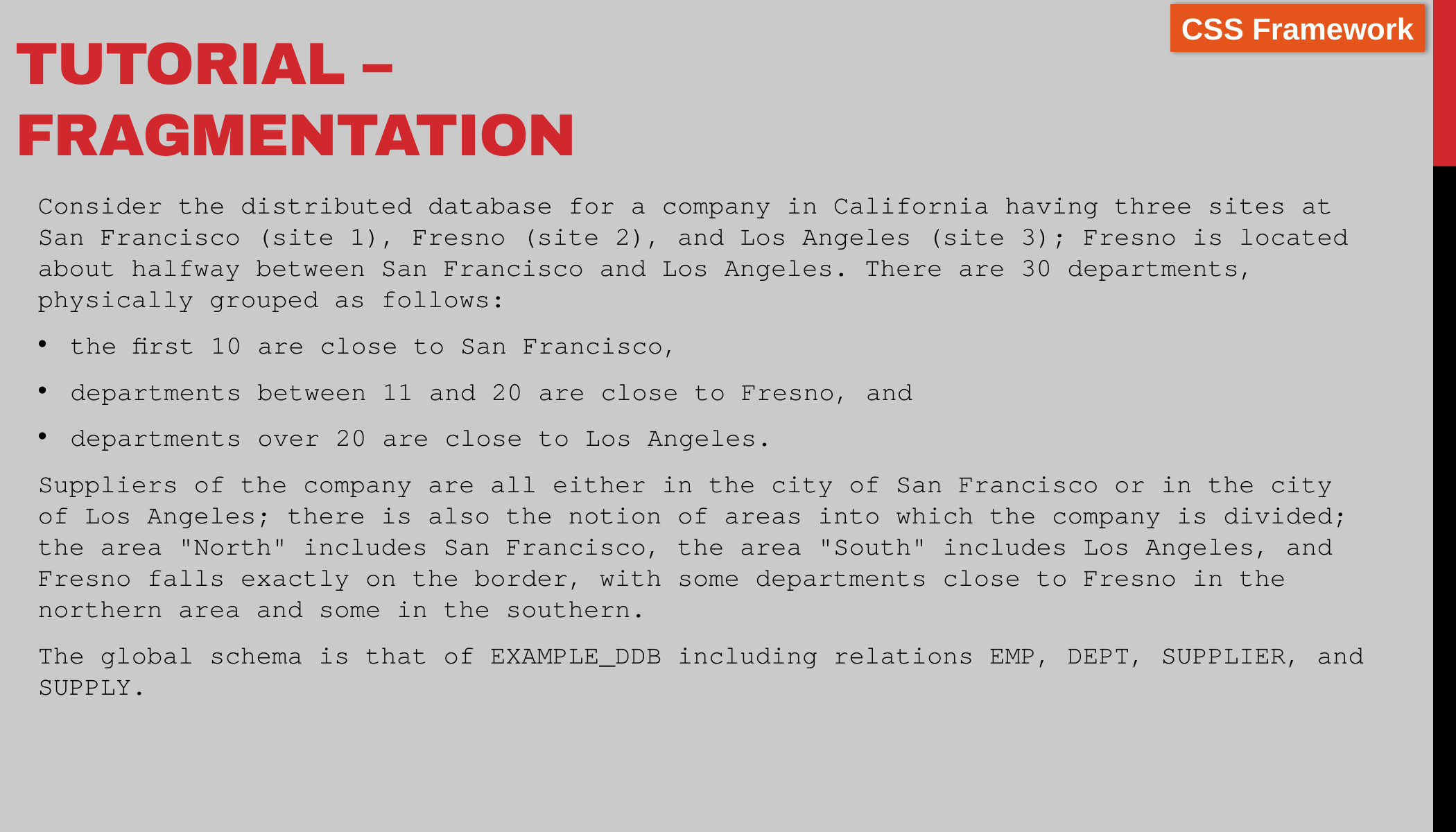

# Tutorial – Fragmentation
Consider the distributed database for a company in California having three sites at San Francisco (site 1), Fresno (site 2), and Los Angeles (site 3); Fresno is located about halfway between San Francisco and Los Angeles. There are 30 departments, physically grouped as follows:
the first 10 are close to San Francisco,
departments between 11 and 20 are close to Fresno, and
departments over 20 are close to Los Angeles.
Suppliers of the company are all either in the city of San Francisco or in the city of Los Angeles; there is also the notion of areas into which the company is divided; the area "North" includes San Francisco, the area "South" includes Los Angeles, and Fresno falls exactly on the border, with some departments close to Fresno in the northern area and some in the southern.
The global schema is that of EXAMPLE_DDB including relations EMP, DEPT, SUPPLIER, and SUPPLY.